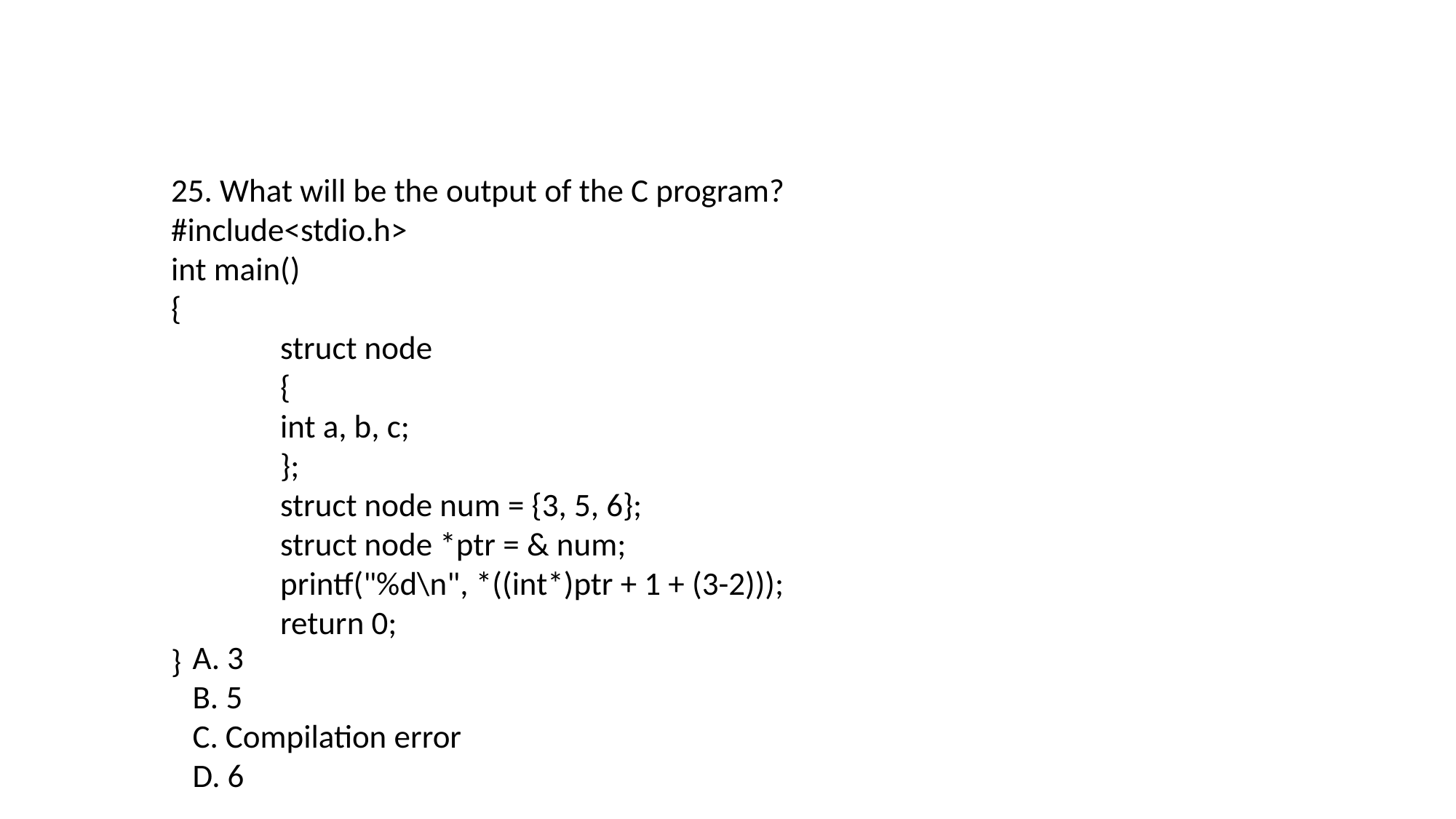

25. What will be the output of the C program?
#include<stdio.h>
int main()
{
	struct node
	{
	int a, b, c;
	};
	struct node num = {3, 5, 6};
	struct node *ptr = & num;
	printf("%d\n", *((int*)ptr + 1 + (3-2)));
	return 0;
}
A. 3
B. 5
C. Compilation error
D. 6